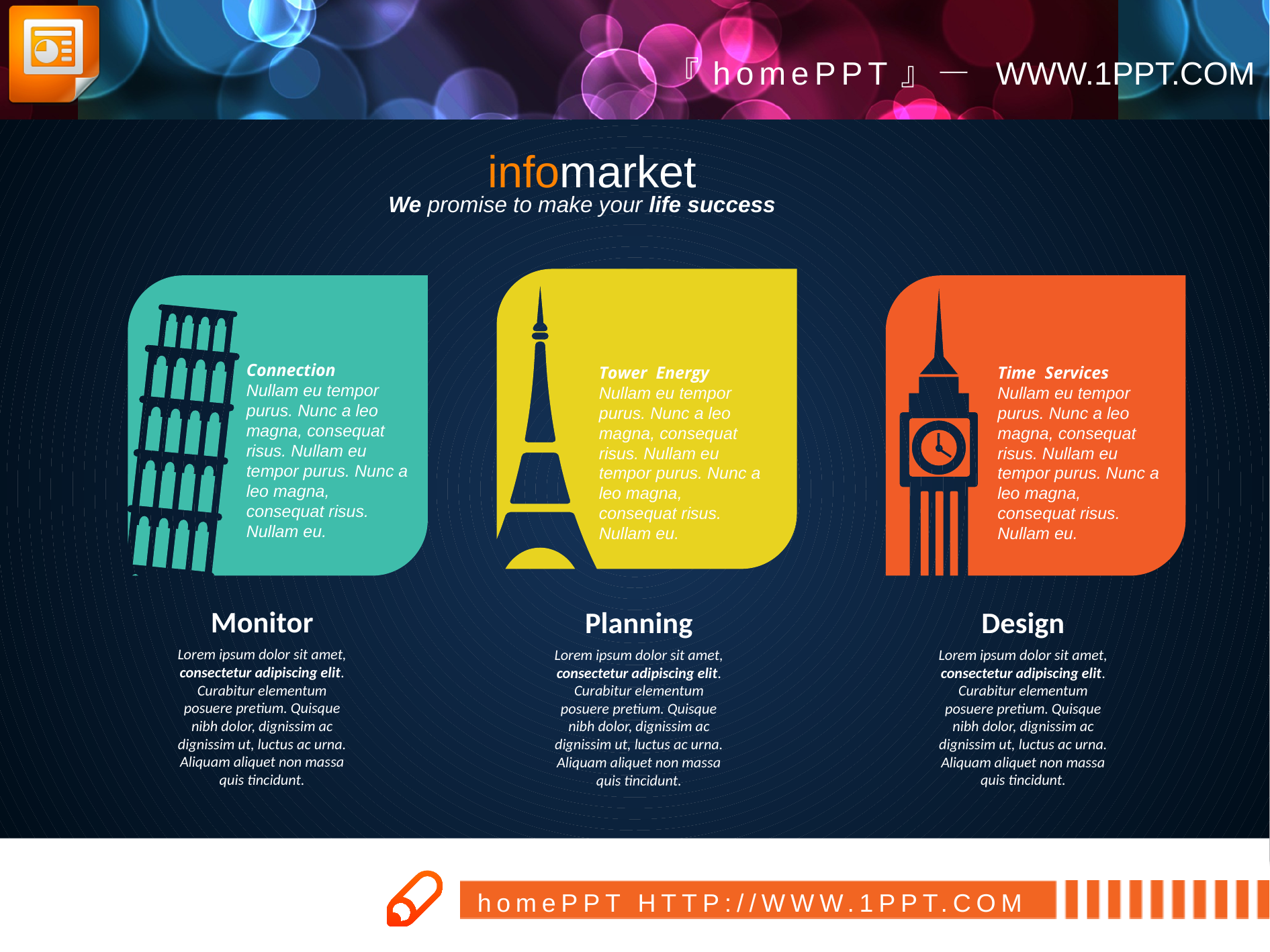

infomarket
We promise to make your life success

Connection
Nullam eu tempor purus. Nunc a leo magna, consequat risus. Nullam eu tempor purus. Nunc a leo magna, consequat risus. Nullam eu.
Tower  Energy
Nullam eu tempor purus. Nunc a leo magna, consequat risus. Nullam eu tempor purus. Nunc a leo magna, consequat risus. Nullam eu.
Time  Services
Nullam eu tempor purus. Nunc a leo magna, consequat risus. Nullam eu tempor purus. Nunc a leo magna, consequat risus. Nullam eu.
Monitor
Lorem ipsum dolor sit amet, consectetur adipiscing elit. Curabitur elementum posuere pretium. Quisque nibh dolor, dignissim ac dignissim ut, luctus ac urna. Aliquam aliquet non massa quis tincidunt.
Design
Lorem ipsum dolor sit amet, consectetur adipiscing elit. Curabitur elementum posuere pretium. Quisque nibh dolor, dignissim ac dignissim ut, luctus ac urna. Aliquam aliquet non massa quis tincidunt.
Planning
Lorem ipsum dolor sit amet, consectetur adipiscing elit. Curabitur elementum posuere pretium. Quisque nibh dolor, dignissim ac dignissim ut, luctus ac urna. Aliquam aliquet non massa quis tincidunt.